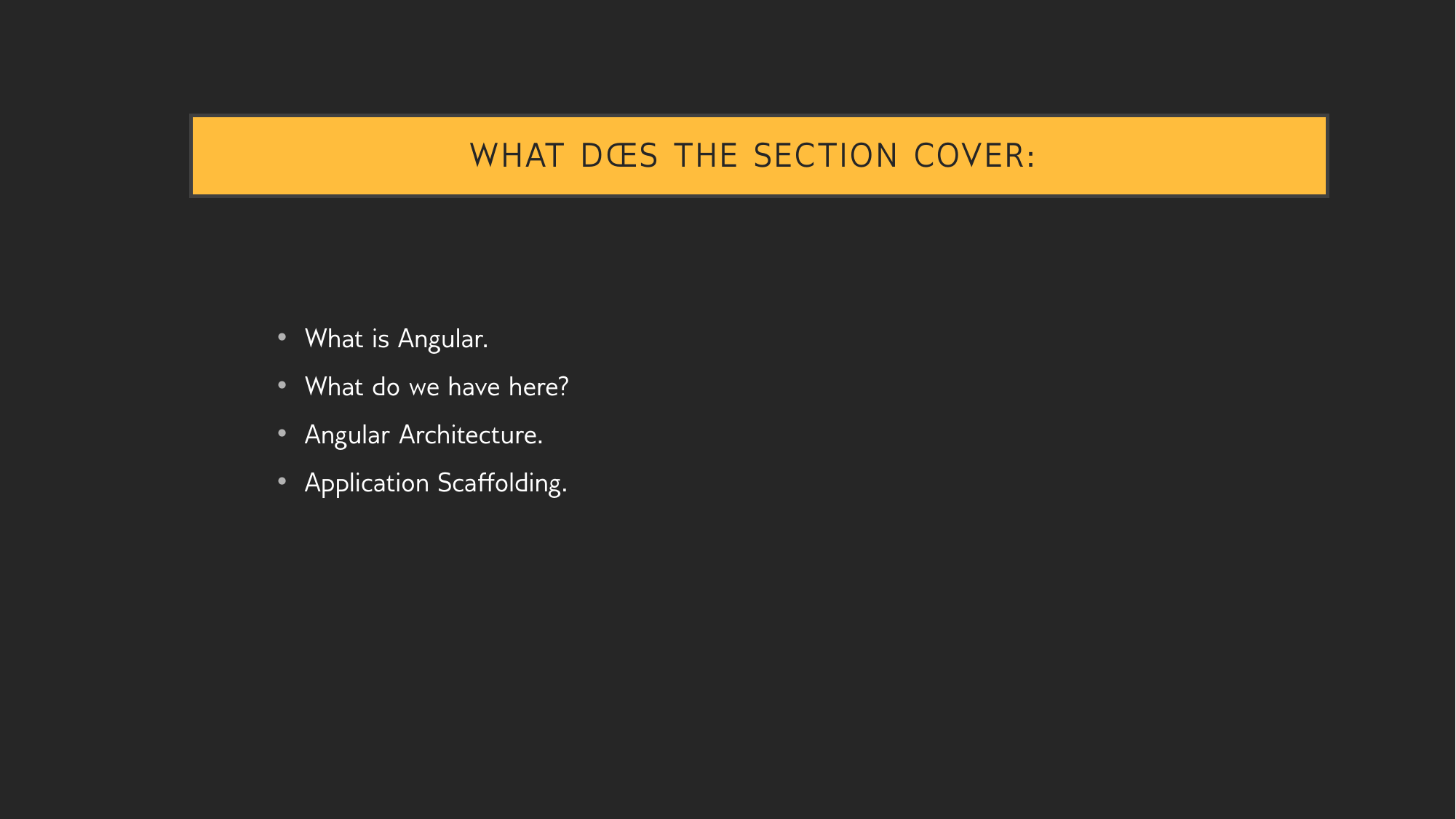

# What does the section cover:
What is Angular.
What do we have here?
Angular Architecture.
Application Scaffolding.